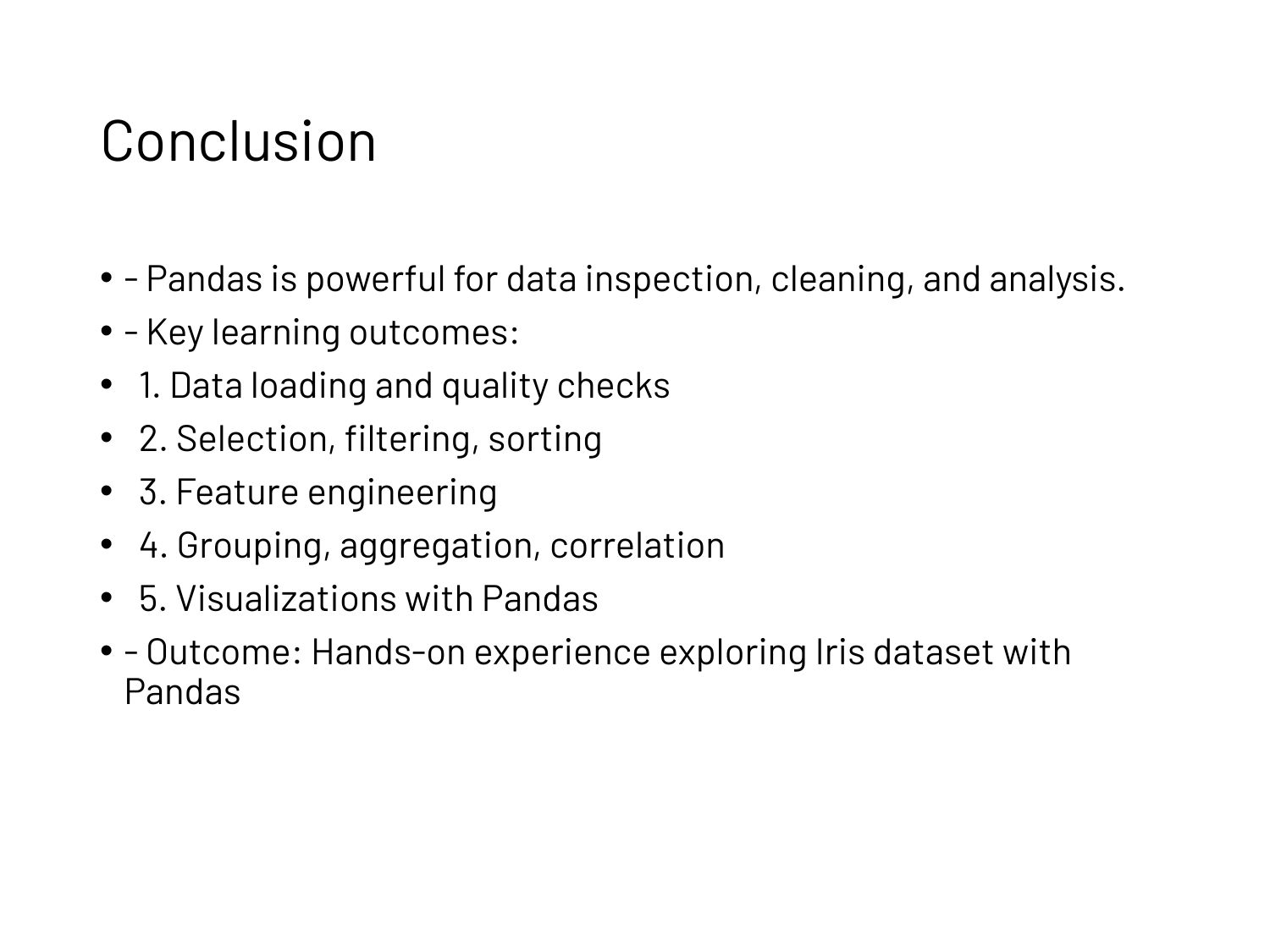

# Conclusion
- Pandas is powerful for data inspection, cleaning, and analysis.
- Key learning outcomes:
  1. Data loading and quality checks
  2. Selection, filtering, sorting
  3. Feature engineering
  4. Grouping, aggregation, correlation
  5. Visualizations with Pandas
- Outcome: Hands-on experience exploring Iris dataset with Pandas